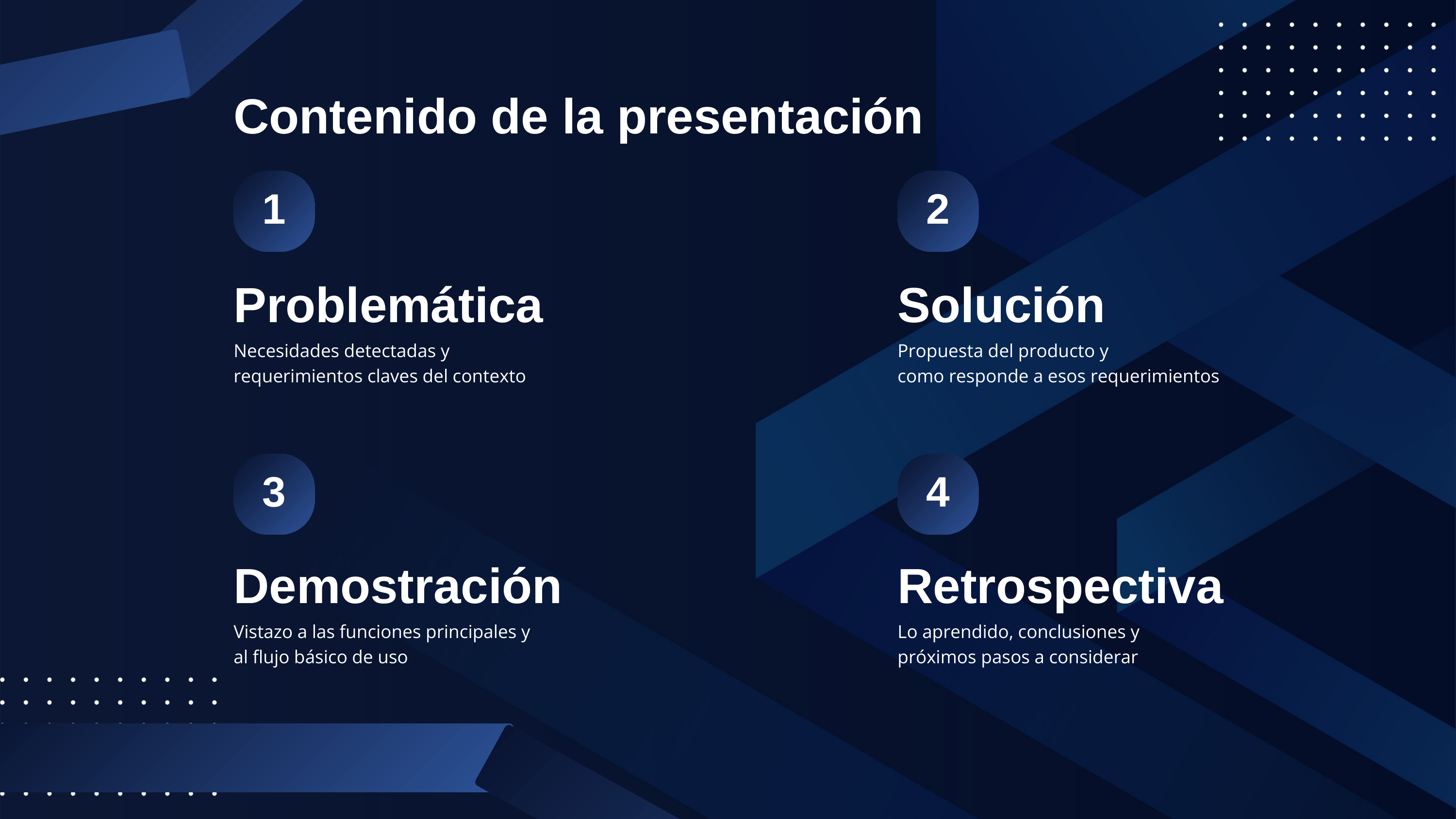

Contenido de la presentación

1

2
Problemática
Solución
Necesidades detectadas y
requerimientos claves del contexto
Propuesta del producto y
como responde a esos requerimientos

3

4
Demostración
Retrospectiva
Vistazo a las funciones principales y al flujo básico de uso
Lo aprendido, conclusiones y próximos pasos a considerar